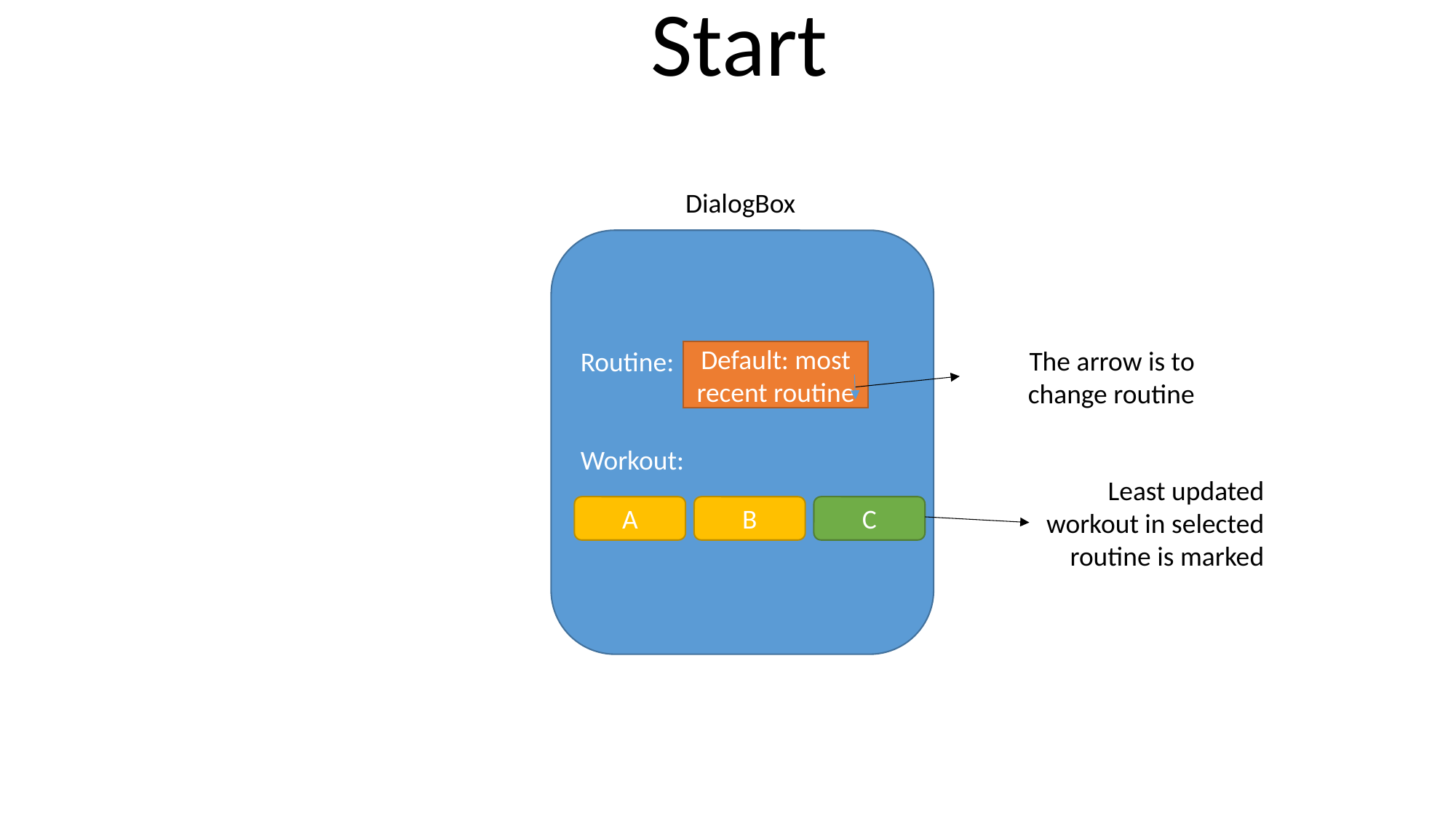

# Start
DialogBox
Routine:

Workout:

The arrow is to change routine
Default: most recent routine
Least updated workout in selected routine is marked
C
B
A